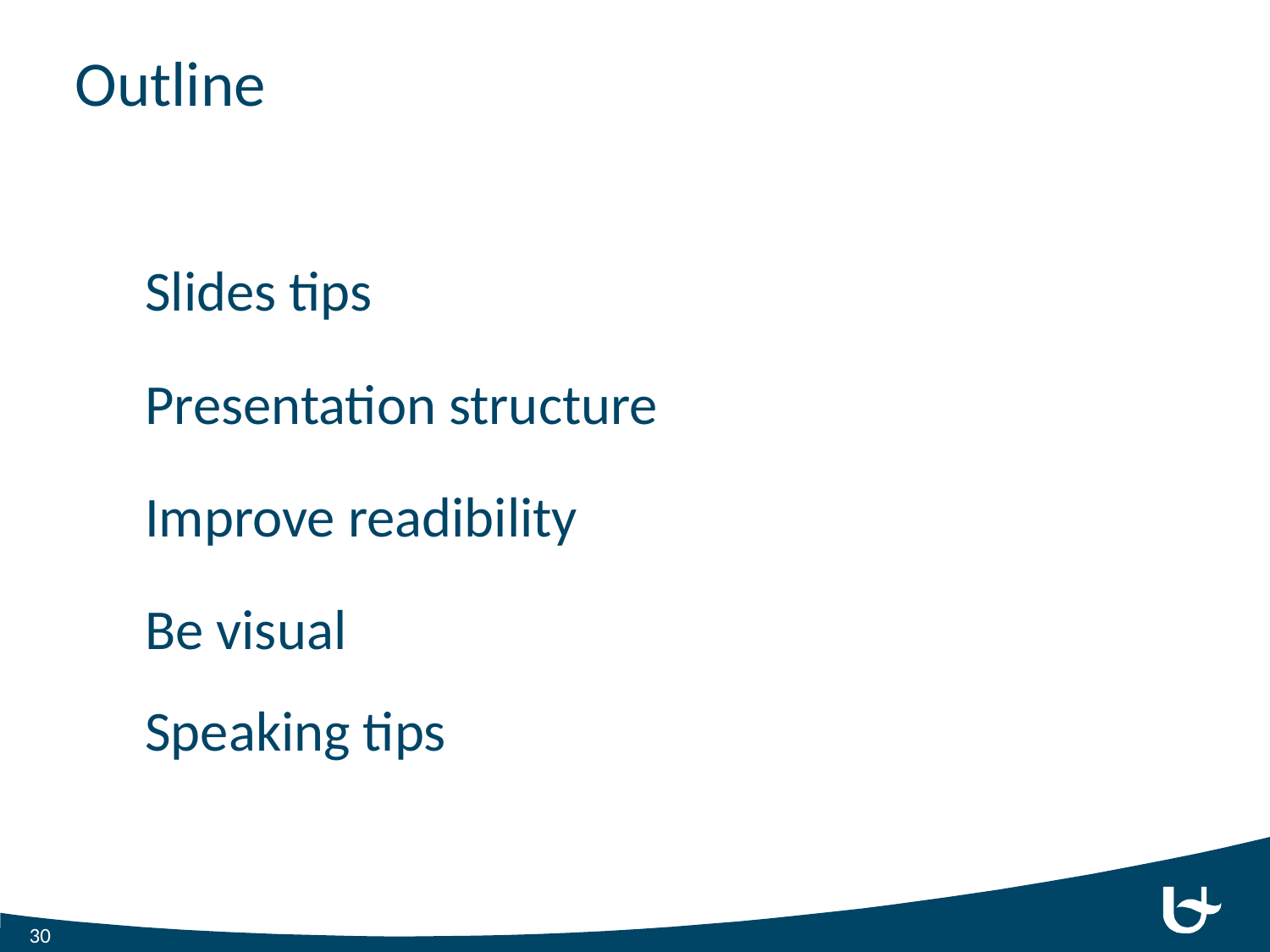

# Outline
Slides tips
Presentation structure
Improve readibility
Be visual
Speaking tips

30